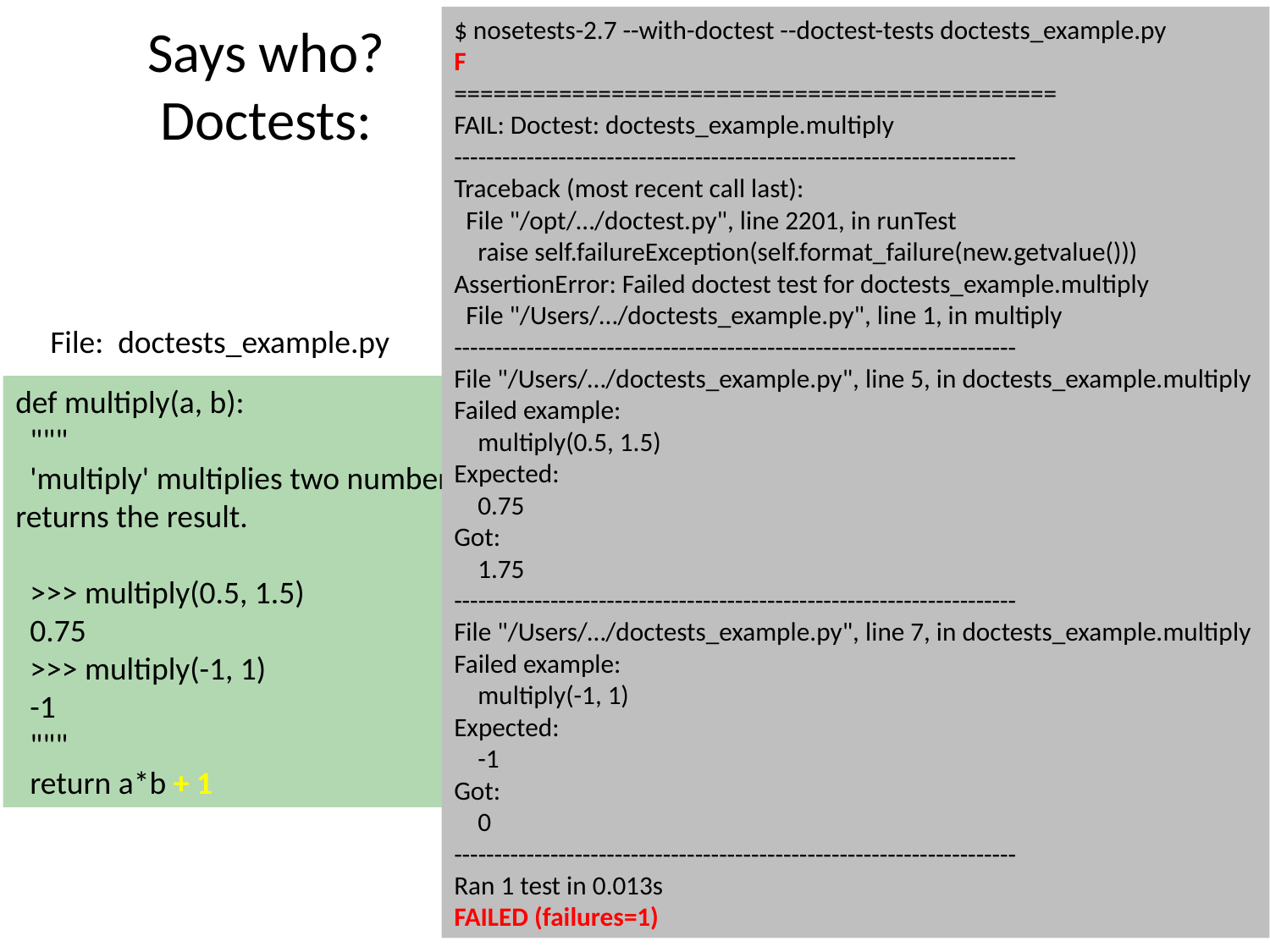

$ nosetests-2.7 --with-doctest --doctest-tests doctests_example.py
F
==============================================
FAIL: Doctest: doctests_example.multiply
----------------------------------------------------------------------
Traceback (most recent call last):
  File "/opt/…/doctest.py", line 2201, in runTest
    raise self.failureException(self.format_failure(new.getvalue()))
AssertionError: Failed doctest test for doctests_example.multiply
  File "/Users/…/doctests_example.py", line 1, in multiply
----------------------------------------------------------------------
File "/Users/…/doctests_example.py", line 5, in doctests_example.multiply
Failed example:
    multiply(0.5, 1.5)
Expected:
    0.75
Got:
    1.75
----------------------------------------------------------------------
File "/Users/…/doctests_example.py", line 7, in doctests_example.multiply
Failed example:
    multiply(-1, 1)
Expected:
    -1
Got:
    0
----------------------------------------------------------------------
Ran 1 test in 0.013s
FAILED (failures=1)
Says who?
Doctests:
File:  doctests_example.py
def multiply(a, b):
  """
  'multiply' multiplies two numbers and returns the result.

  >>> multiply(0.5, 1.5)
  0.75
  >>> multiply(-1, 1)
  -1
  """
  return a*b + 1